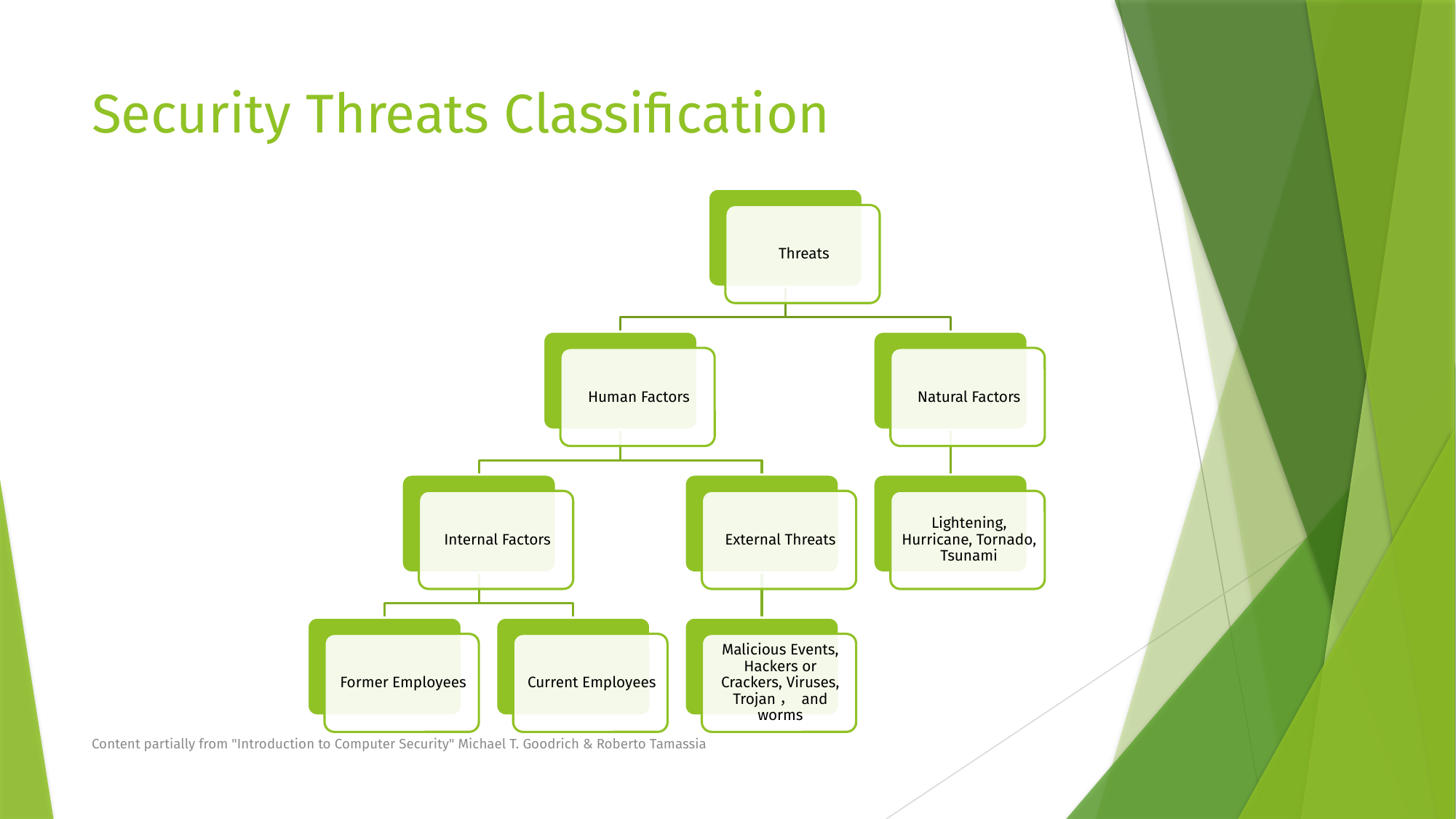

# Security Threats Classification
Threats
Human Factors
Internal Factors
Former Employees
Current Employees
External Threats
Malicious Events, Hackers or Crackers, Viruses, Trojan， and worms
Natural Factors
Lightening, Hurricane, Tornado, Tsunami
Content partially from "Introduction to Computer Security" Michael T. Goodrich & Roberto Tamassia